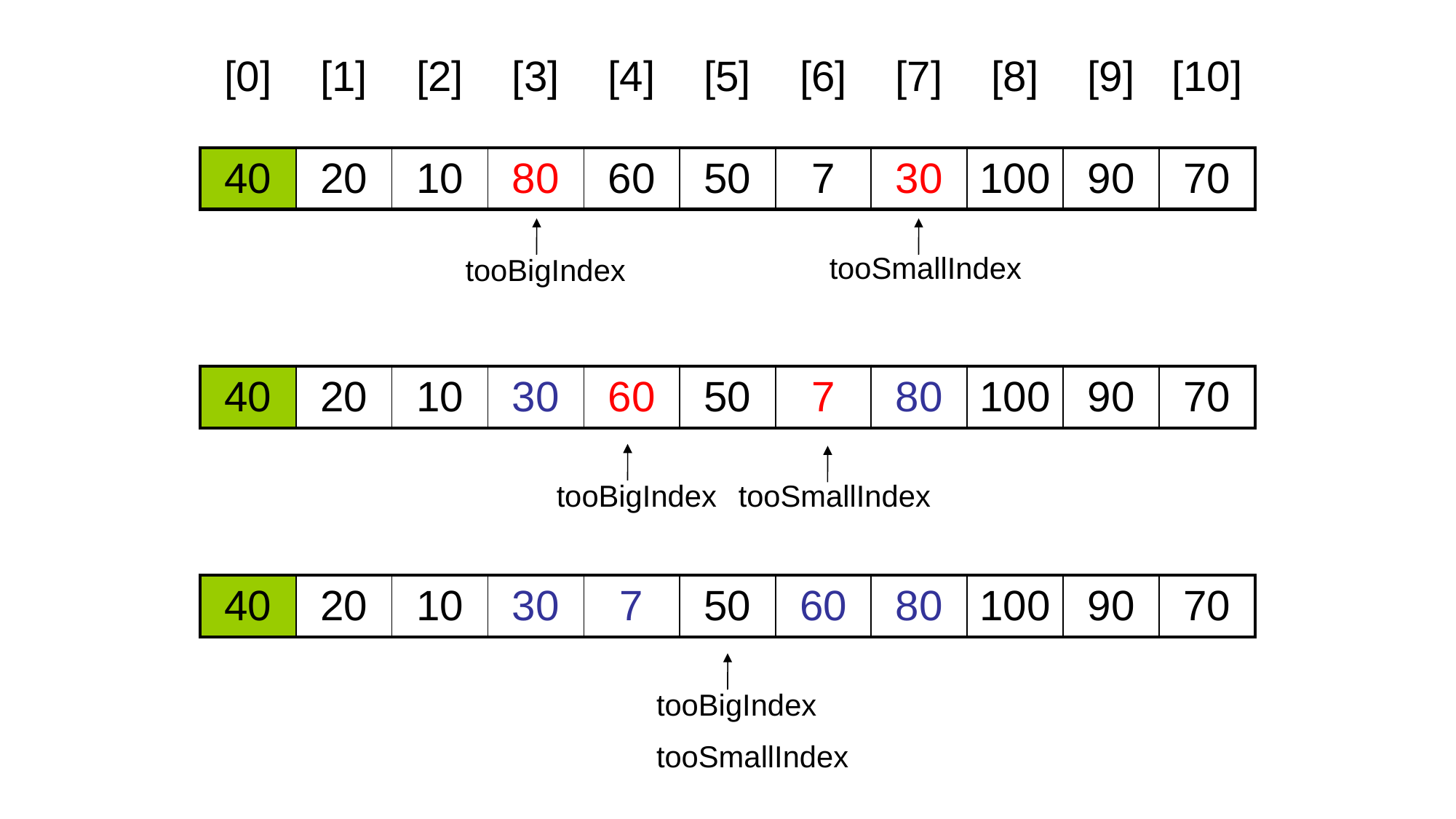

| [0] | [1] | [2] | [3] | [4] | [5] | [6] | [7] | [8] | [9] | [10] |
| --- | --- | --- | --- | --- | --- | --- | --- | --- | --- | --- |
| 40 | 20 | 10 | 80 | 60 | 50 | 7 | 30 | 100 | 90 | 70 |
| --- | --- | --- | --- | --- | --- | --- | --- | --- | --- | --- |

tooSmallIndex
tooBigIndex
| 40 | 20 | 10 | 30 | 60 | 50 | 7 | 80 | 100 | 90 | 70 |
| --- | --- | --- | --- | --- | --- | --- | --- | --- | --- | --- |

tooBigIndex
tooSmallIndex
| 40 | 20 | 10 | 30 | 7 | 50 | 60 | 80 | 100 | 90 | 70 |
| --- | --- | --- | --- | --- | --- | --- | --- | --- | --- | --- |

tooBigIndex
tooSmallIndex